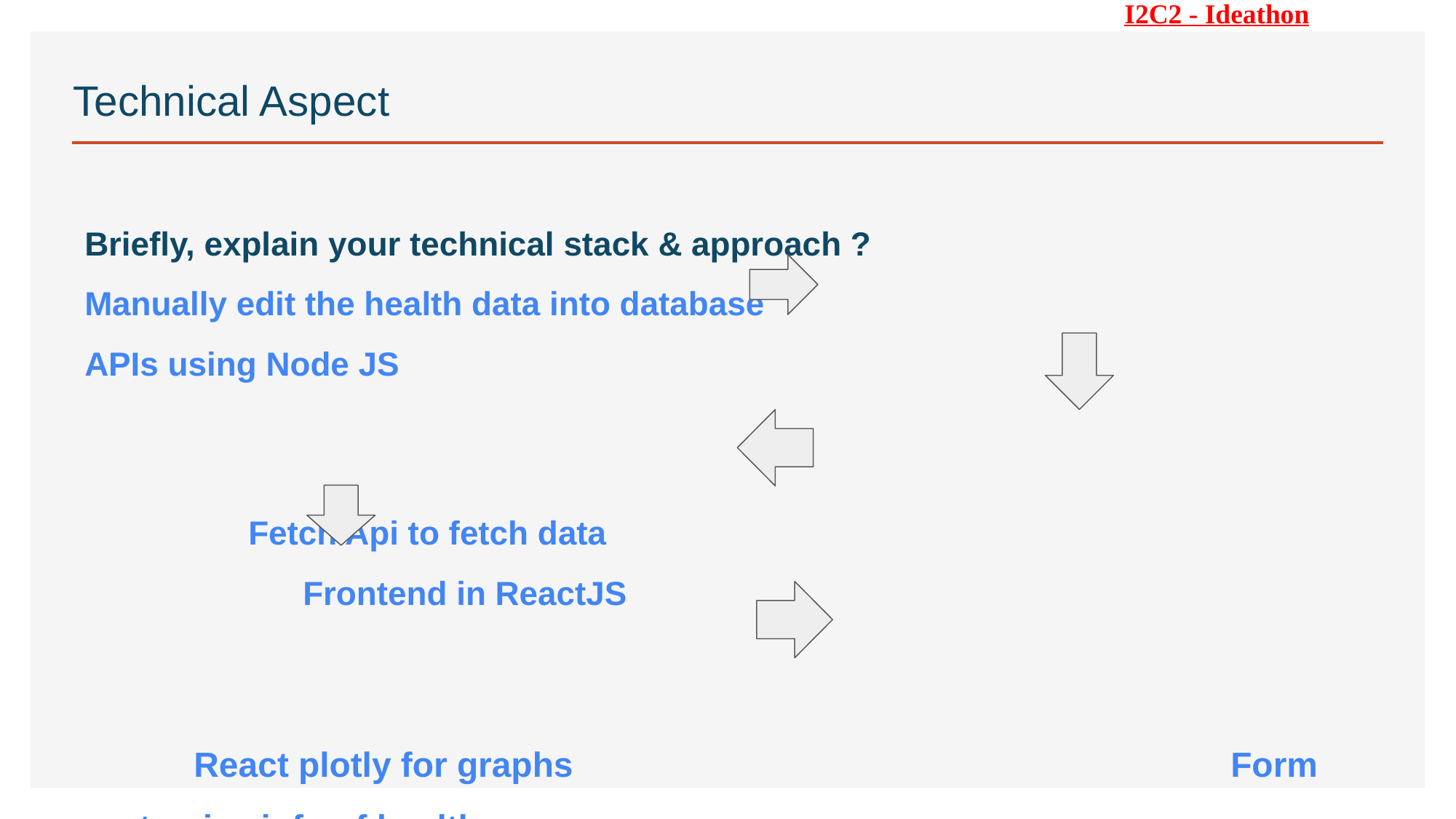

I2C2 - Ideathon
# Technical Aspect
Briefly, explain your technical stack & approach ?
Manually edit the health data into database 					APIs using Node JS

Fetch Api to fetch data								Frontend in ReactJS

React plotly for graphs							Form to give info of health